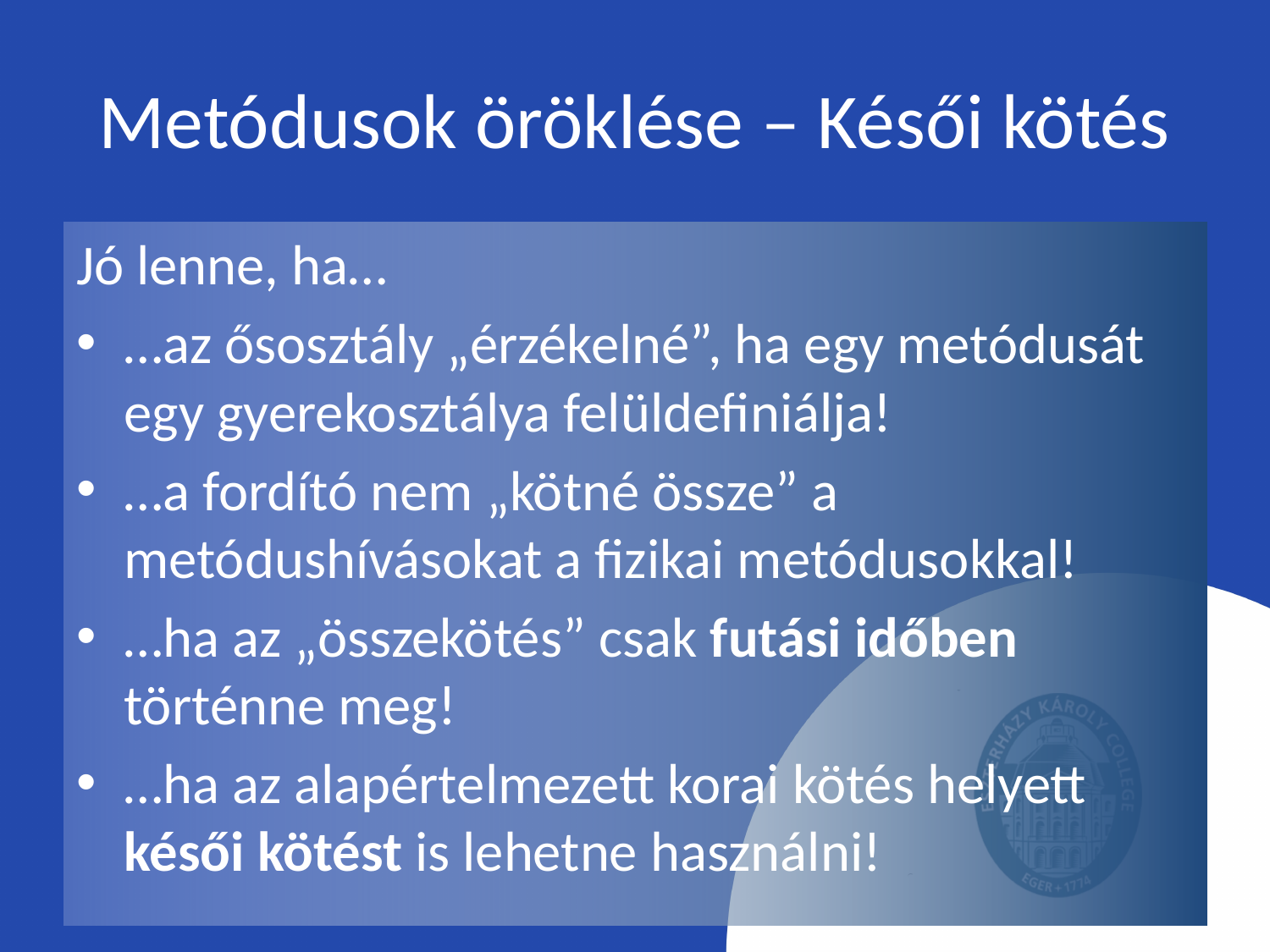

# Metódusok öröklése – Késői kötés
Jó lenne, ha…
…az ősosztály „érzékelné”, ha egy metódusát egy gyerekosztálya felüldefiniálja!
…a fordító nem „kötné össze” a metódushívásokat a fizikai metódusokkal!
…ha az „összekötés” csak futási időben történne meg!
…ha az alapértelmezett korai kötés helyett késői kötést is lehetne használni!